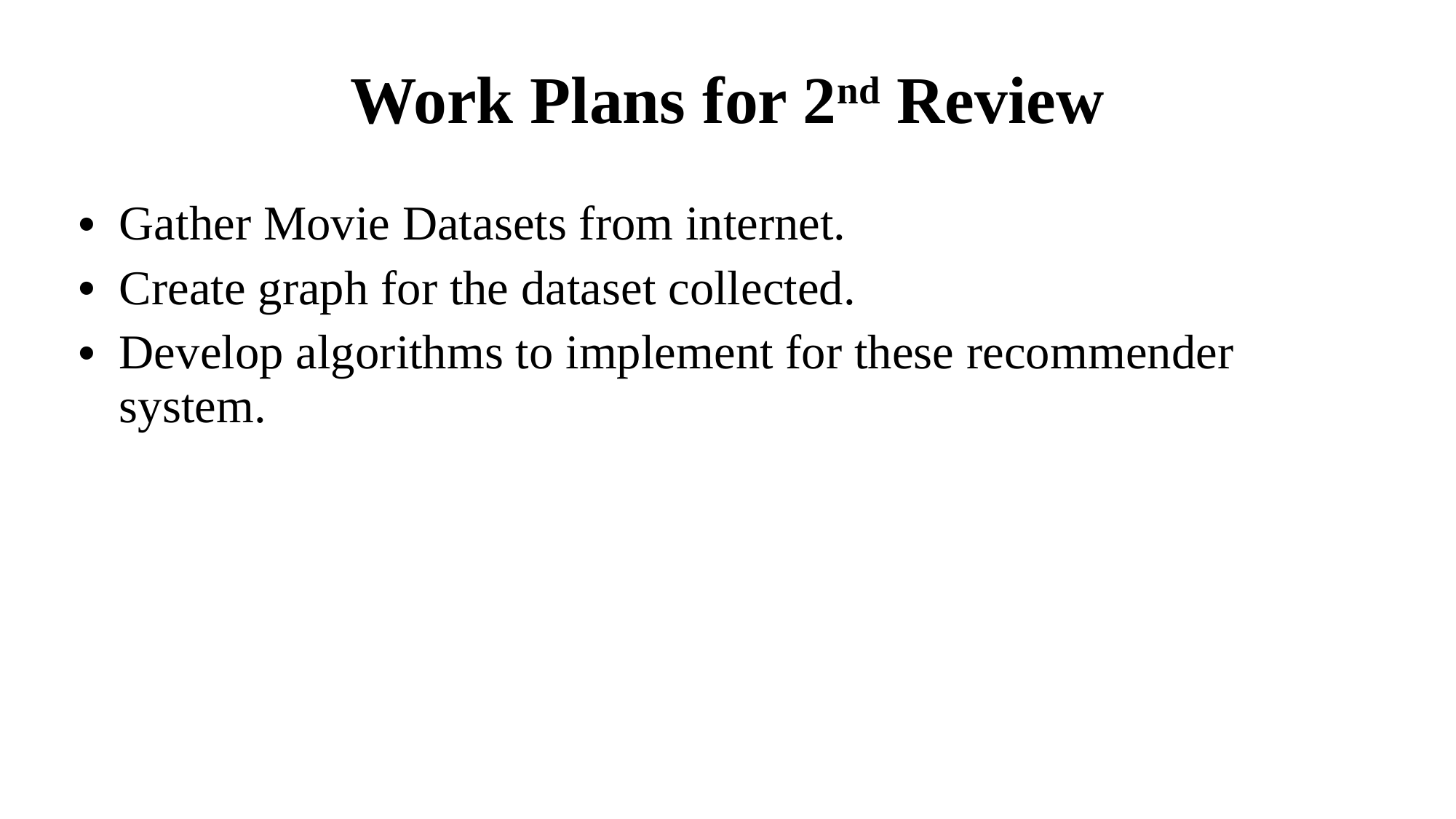

Work Plans for 2nd Review
Gather Movie Datasets from internet.
Create graph for the dataset collected.
Develop algorithms to implement for these recommender system.
13